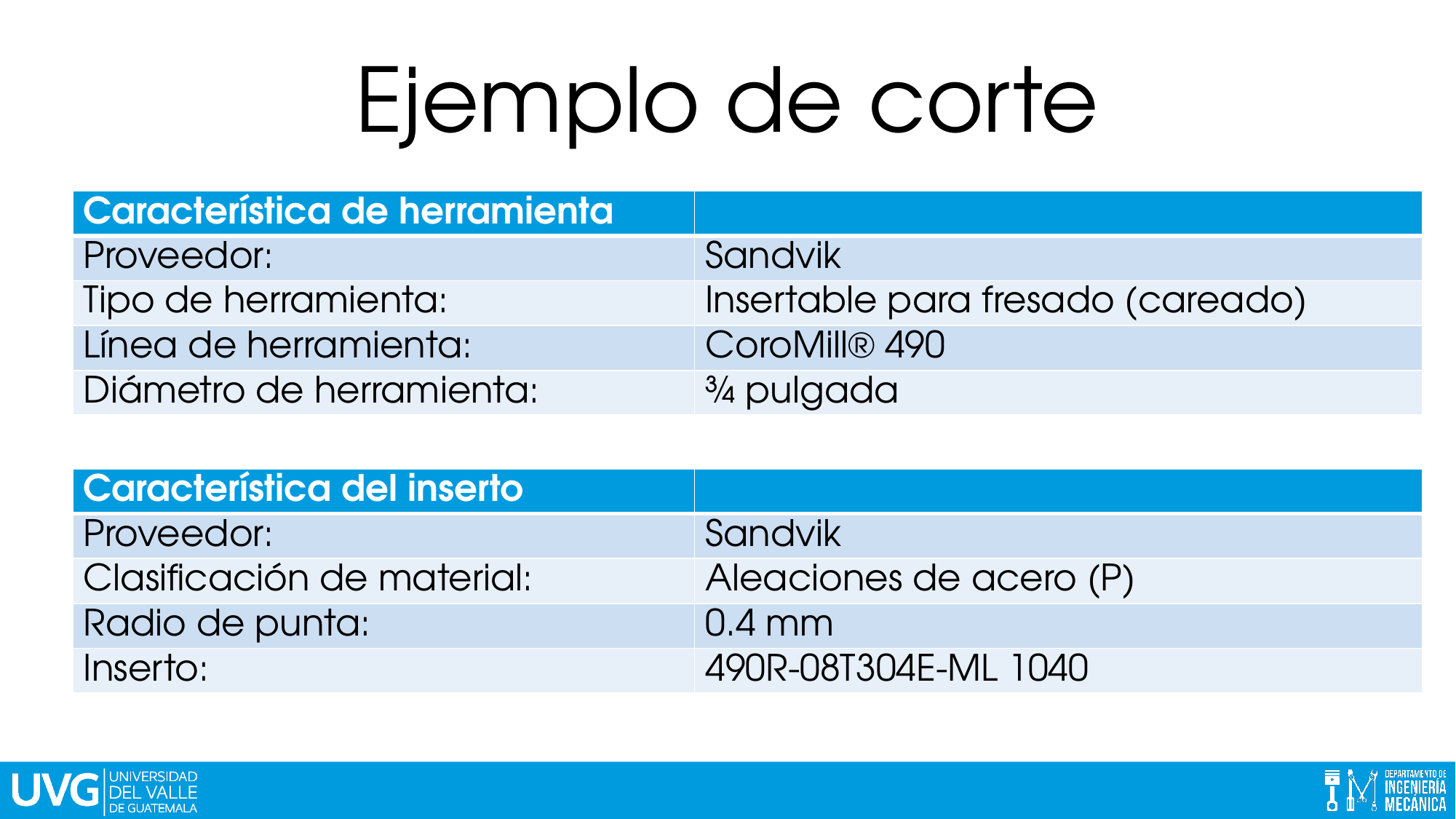

# Ejemplo de corte
| Característica de herramienta |  |
| --- | --- |
| Proveedor: | Sandvik |
| Tipo de herramienta: | Insertable para fresado (careado) |
| Línea de herramienta: | CoroMill® 490 |
| Diámetro de herramienta: | ¾ pulgada |
| Característica del inserto |  |
| --- | --- |
| Proveedor: | Sandvik |
| Clasificación de material: | Aleaciones de acero (P) |
| Radio de punta: | 0.4 mm |
| Inserto: | 490R-08T304E-ML 1040 |